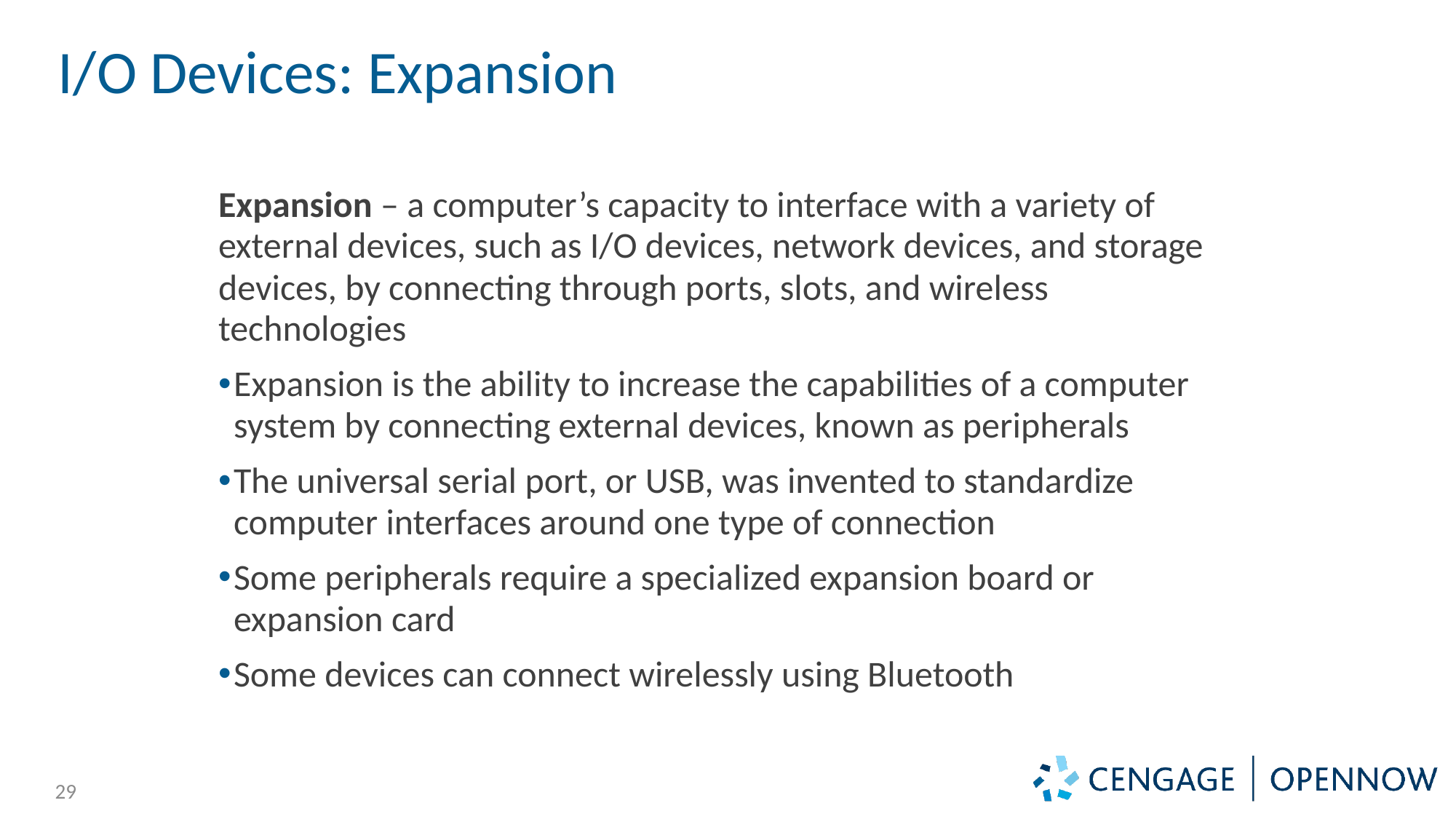

# I/O Devices: Expansion
Expansion – a computer’s capacity to interface with a variety of external devices, such as I/O devices, network devices, and storage devices, by connecting through ports, slots, and wireless technologies
Expansion is the ability to increase the capabilities of a computer system by connecting external devices, known as peripherals
The universal serial port, or USB, was invented to standardize computer interfaces around one type of connection
Some peripherals require a specialized expansion board or expansion card
Some devices can connect wirelessly using Bluetooth